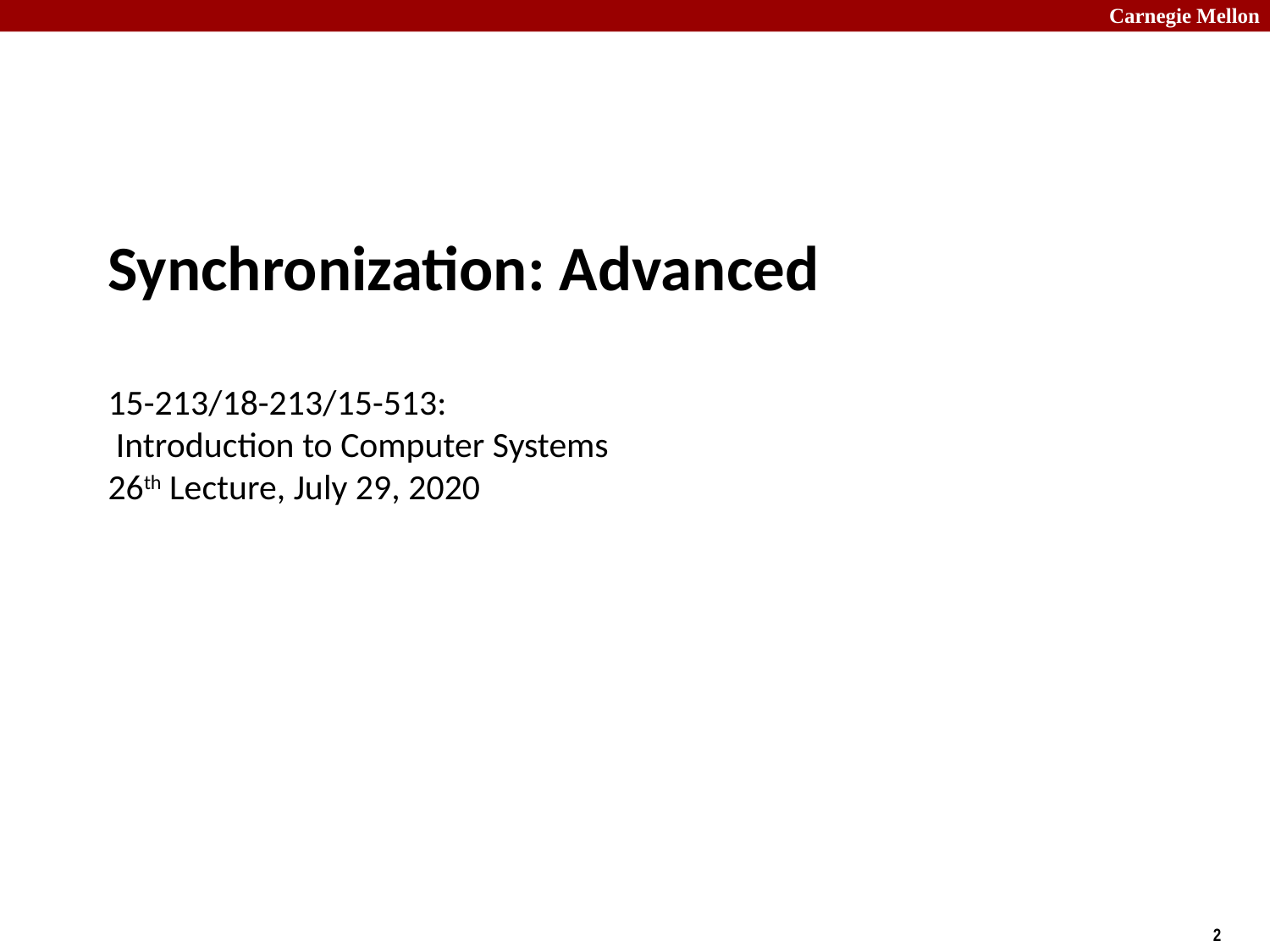

# Synchronization: Advanced 15-213/18-213/15-513: Introduction to Computer Systems 26th Lecture, July 29, 2020